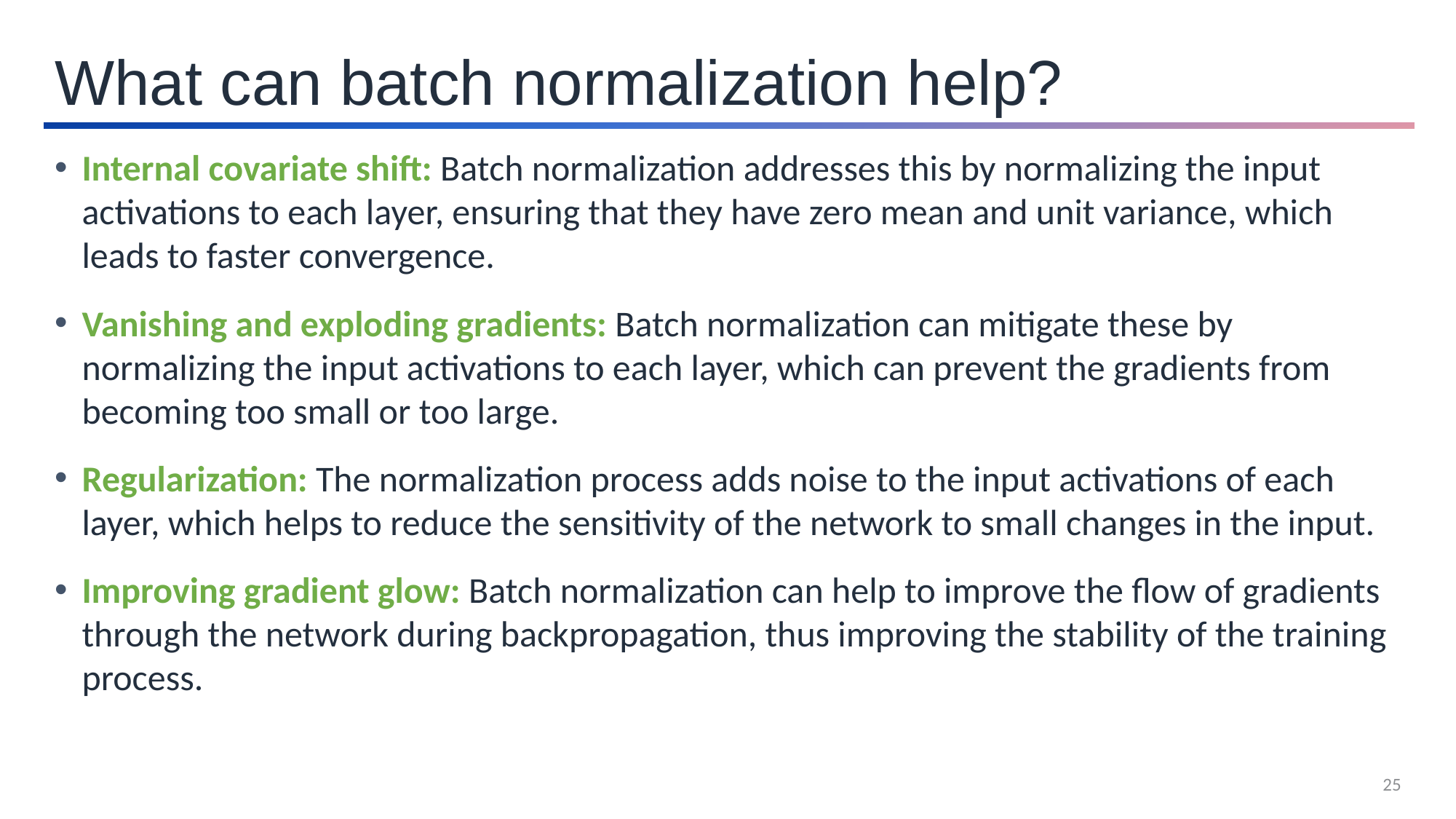

What can batch normalization help?
Internal covariate shift: Batch normalization addresses this by normalizing the input activations to each layer, ensuring that they have zero mean and unit variance, which leads to faster convergence.
Vanishing and exploding gradients: Batch normalization can mitigate these by normalizing the input activations to each layer, which can prevent the gradients from becoming too small or too large.
Regularization: The normalization process adds noise to the input activations of each layer, which helps to reduce the sensitivity of the network to small changes in the input.
Improving gradient glow: Batch normalization can help to improve the flow of gradients through the network during backpropagation, thus improving the stability of the training process.
25